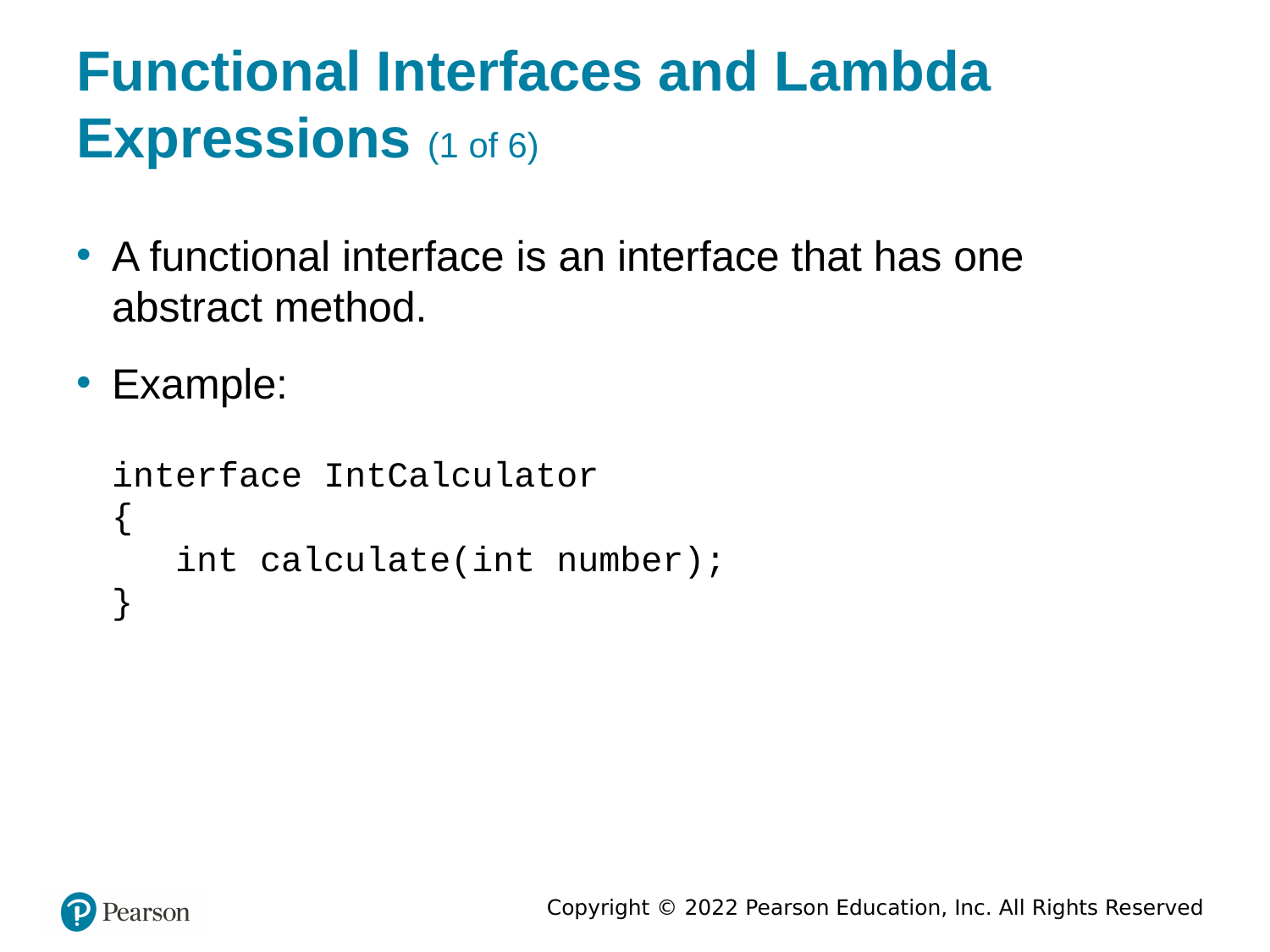

# Functional Interfaces and Lambda Expressions (1 of 6)
A functional interface is an interface that has one abstract method.
Example:
interface IntCalculator
{
   int calculate(int number);
}